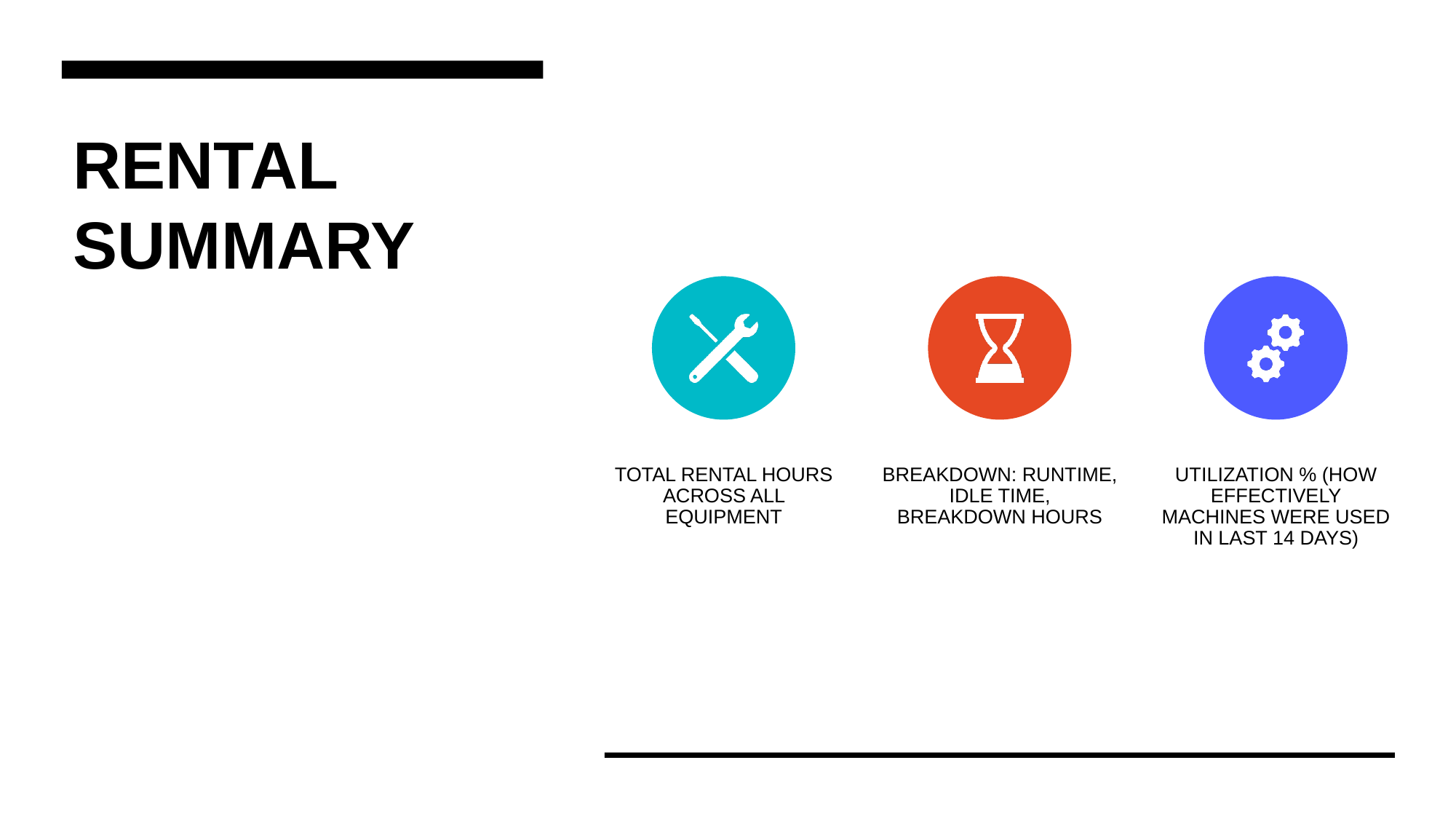

# RENTAL SUMMARY
Total rental hours across all equipment
Breakdown: runtime, idle time, breakdown hours
Utilization % (how effectively machines were used in last 14 days)